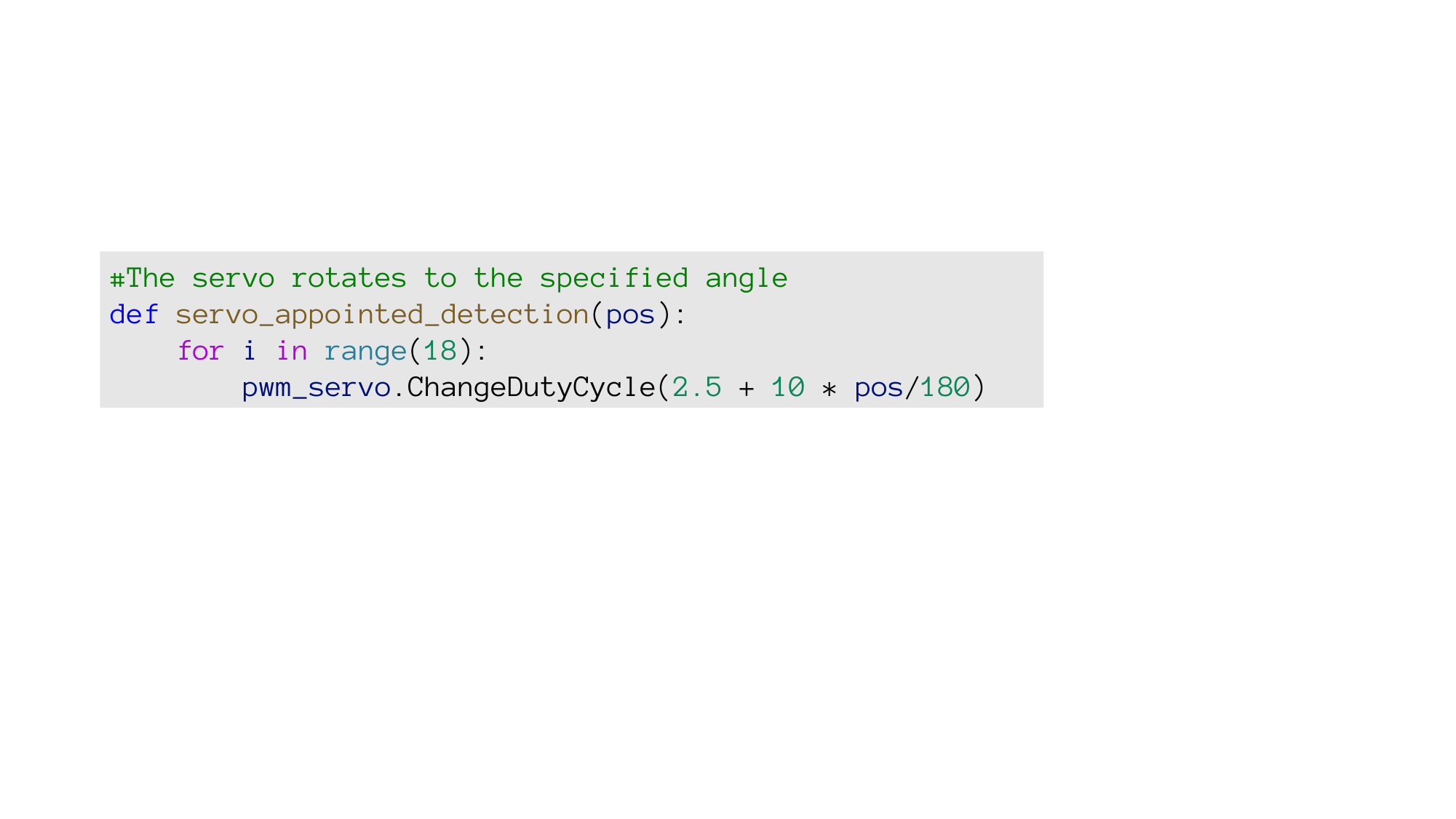

#
#The servo rotates to the specified angle
def servo_appointed_detection(pos):
    for i in range(18):
        pwm_servo.ChangeDutyCycle(2.5 + 10 * pos/180)